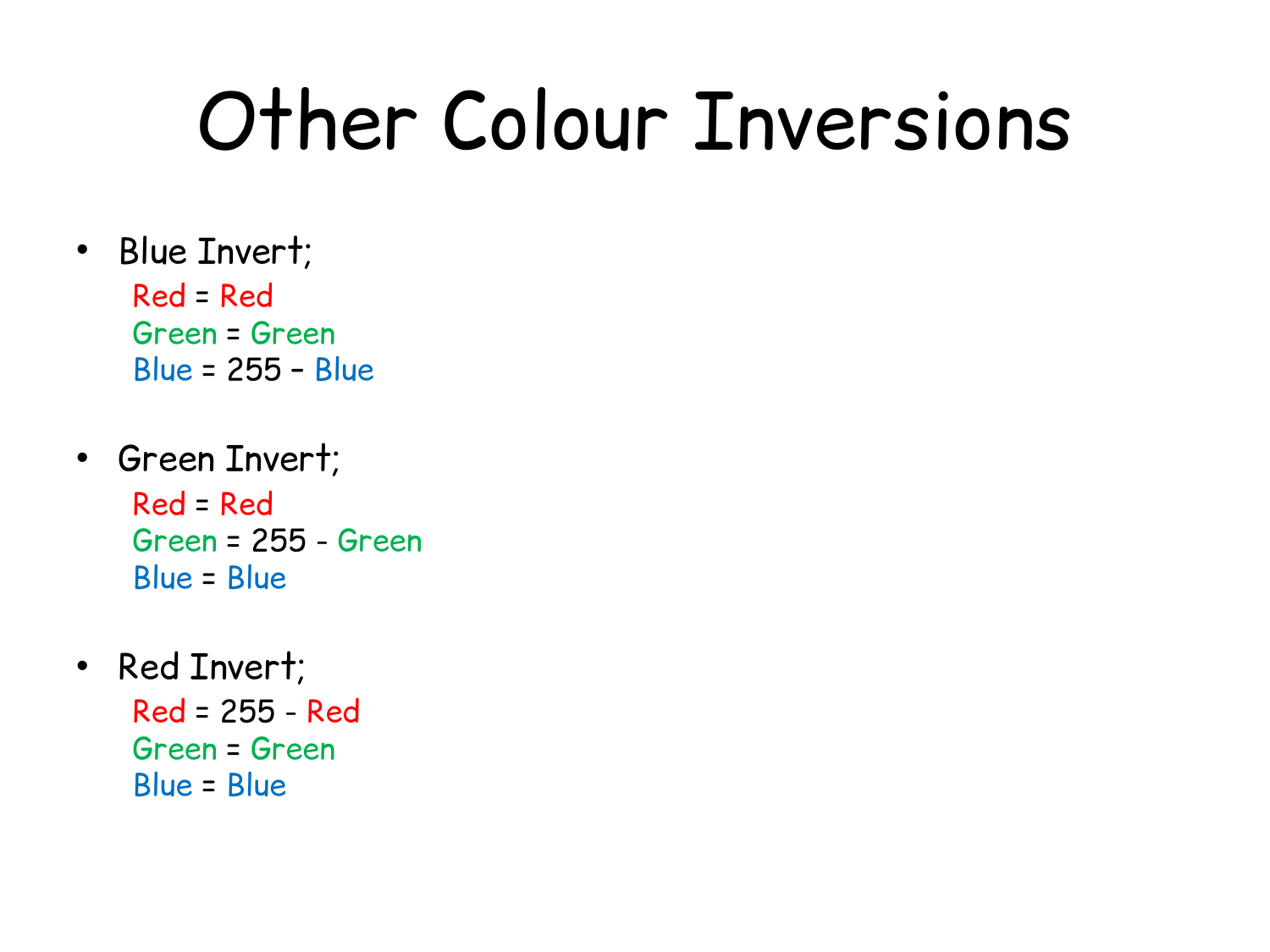

# Other Colour Inversions
Blue Invert;
Red = Red
Green = Green
Blue = 255 – Blue

Green Invert;
Red = Red
Green = 255 - Green
Blue = Blue

Red Invert;
Red = 255 - Red
Green = Green
Blue = Blue